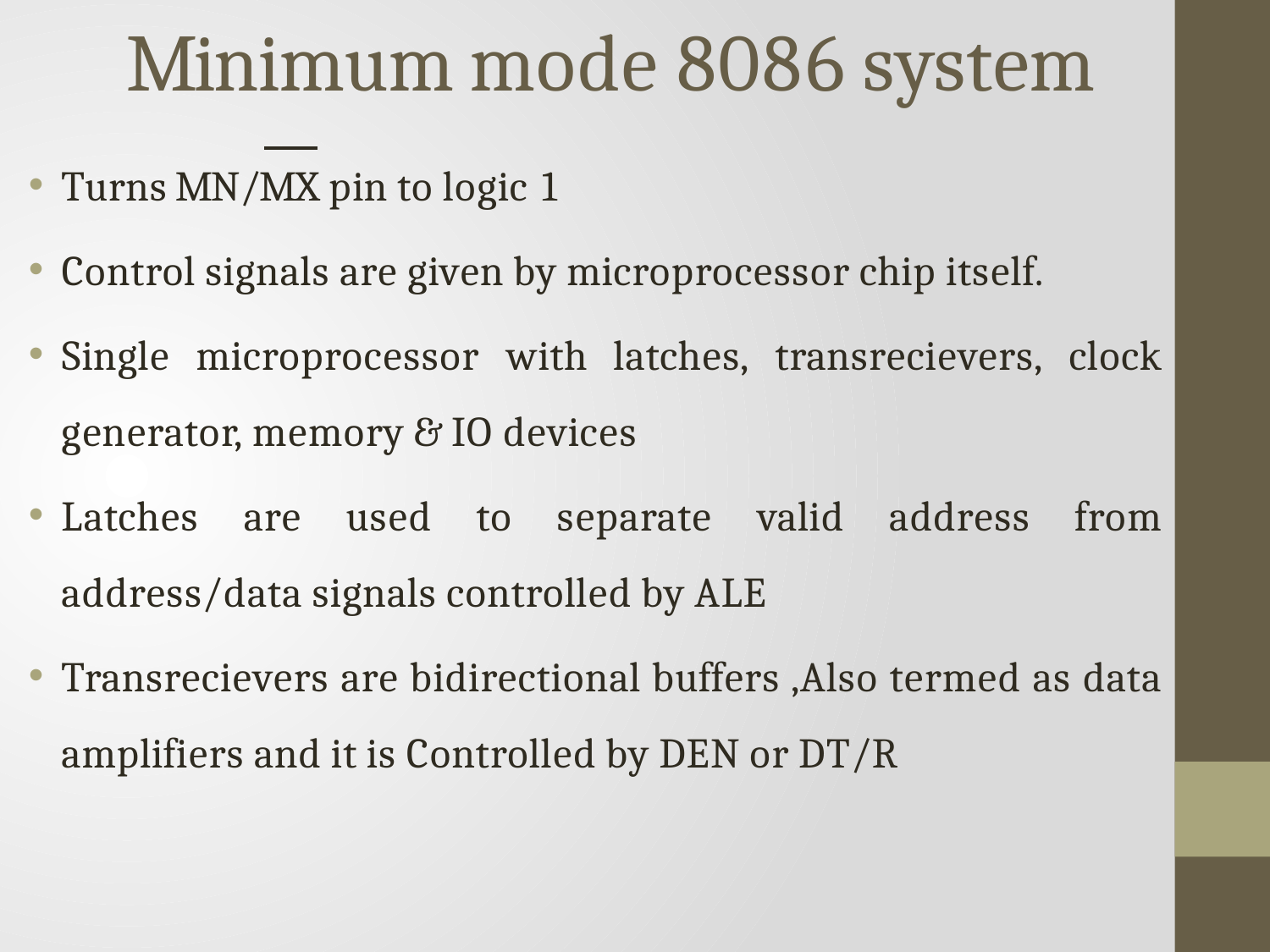

# Minimum mode 8086 system
Turns MN/MX pin to logic 1
Control signals are given by microprocessor chip itself.
Single microprocessor with latches, transrecievers, clock generator, memory & IO devices
Latches are used to separate valid address from address/data signals controlled by ALE
Transrecievers are bidirectional buffers ,Also termed as data amplifiers and it is Controlled by DEN or DT/R